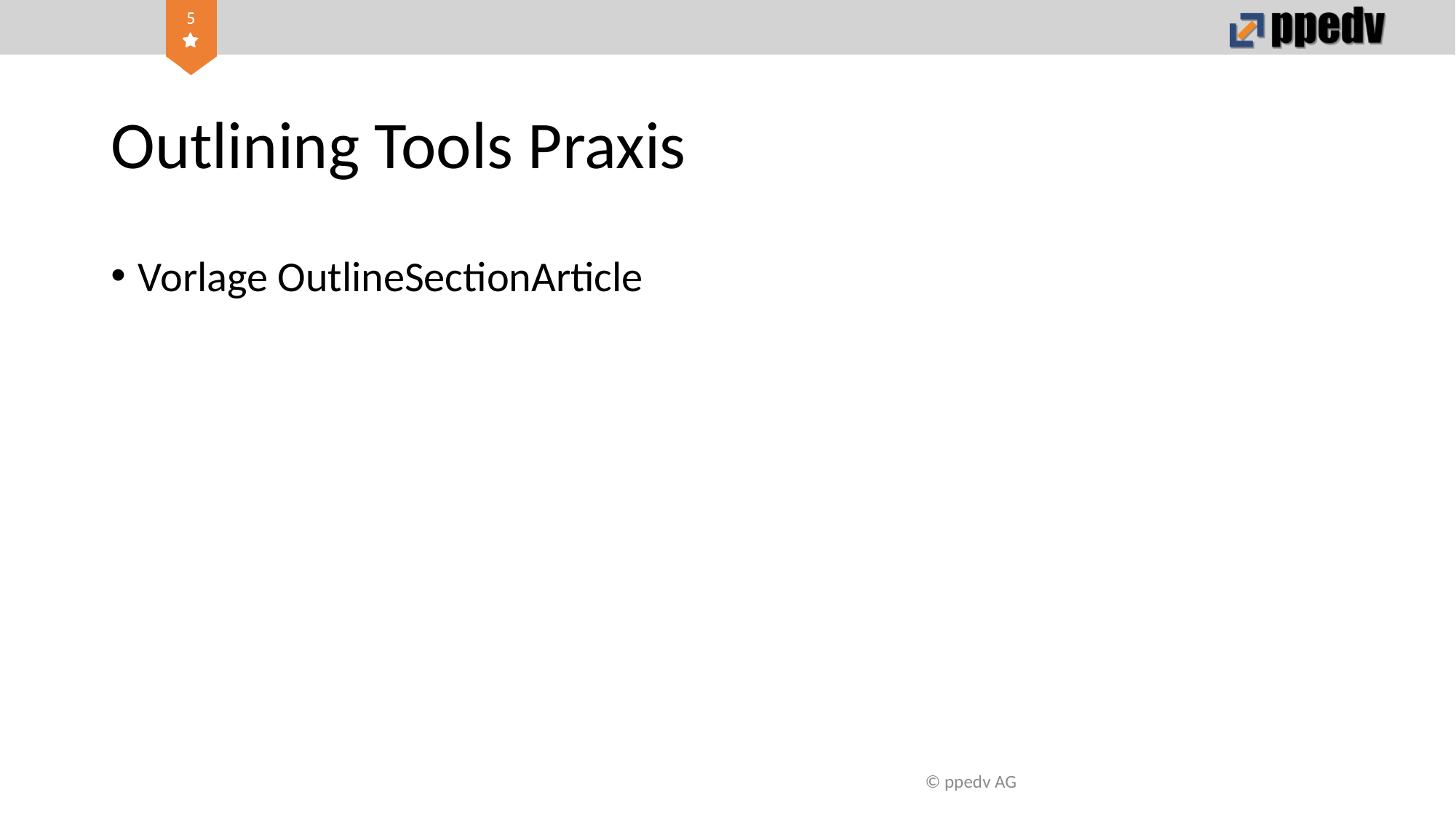

# Outlining Tools Praxis
Vorlage OutlineSectionArticle
© ppedv AG